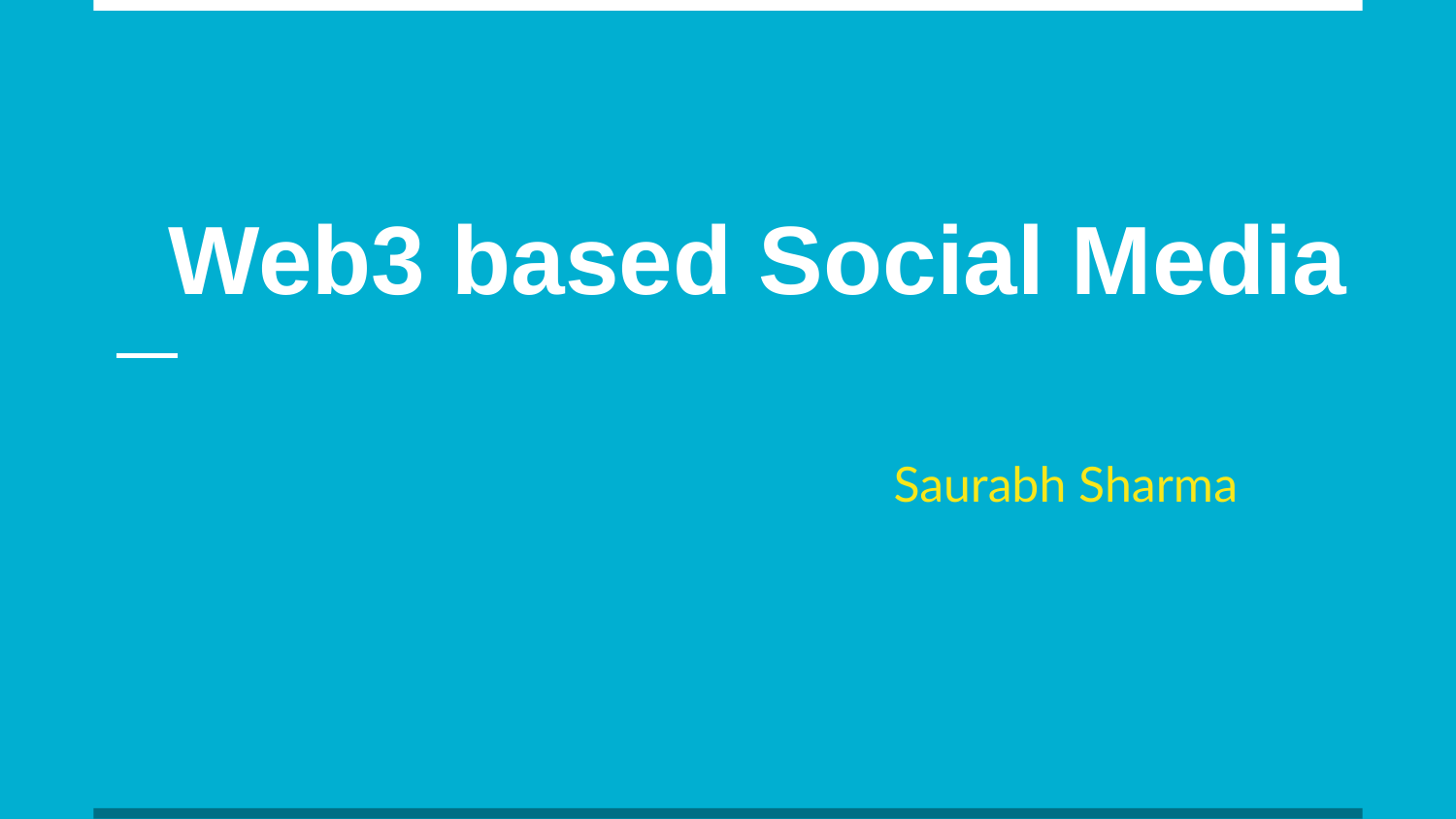

# Web3 based Social Media
Saurabh Sharma